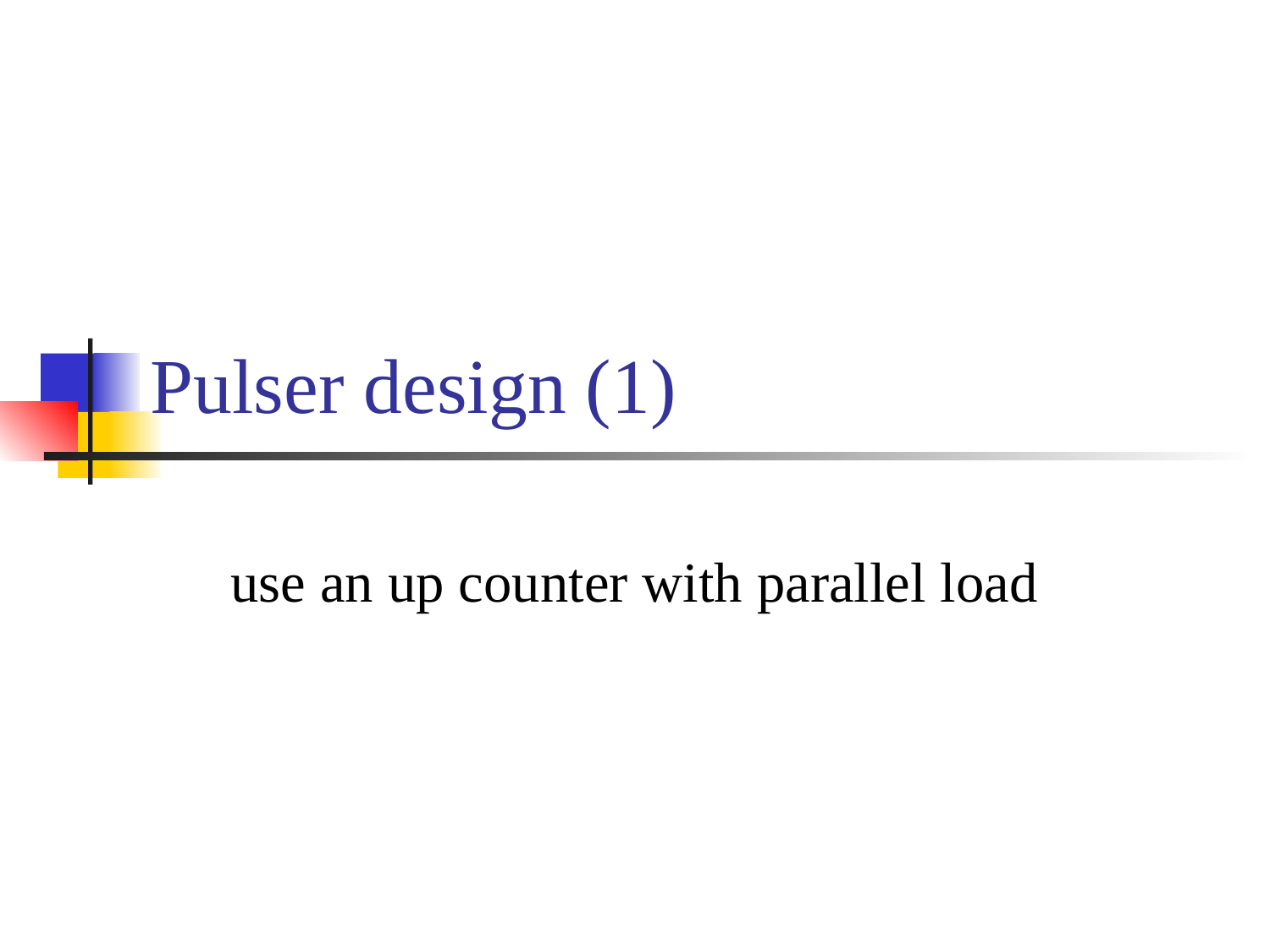

# Pulser design (1)
use an up counter with parallel load